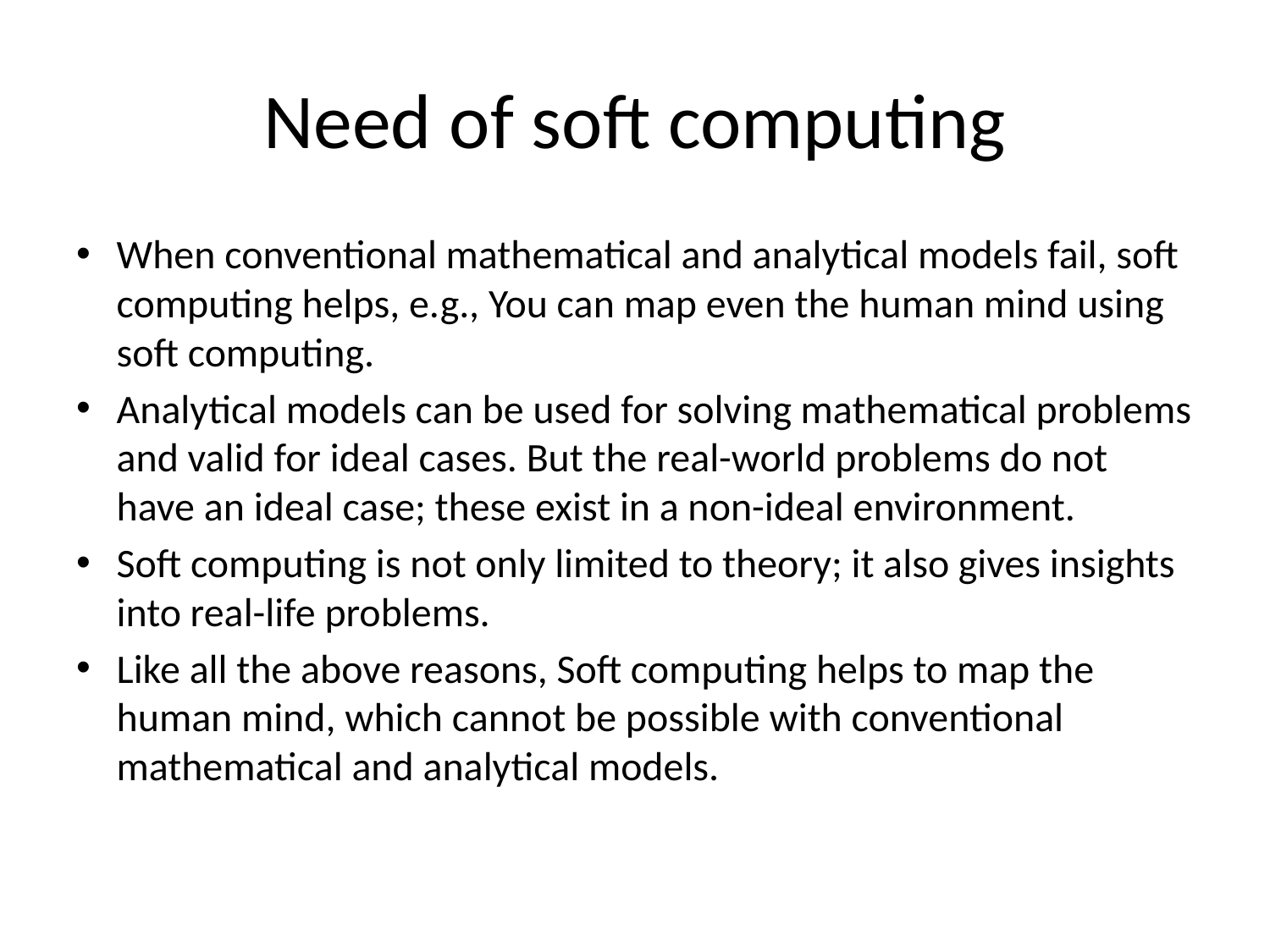

# Need of soft computing
When conventional mathematical and analytical models fail, soft computing helps, e.g., You can map even the human mind using soft computing.
Analytical models can be used for solving mathematical problems and valid for ideal cases. But the real-world problems do not have an ideal case; these exist in a non-ideal environment.
Soft computing is not only limited to theory; it also gives insights into real-life problems.
Like all the above reasons, Soft computing helps to map the human mind, which cannot be possible with conventional mathematical and analytical models.